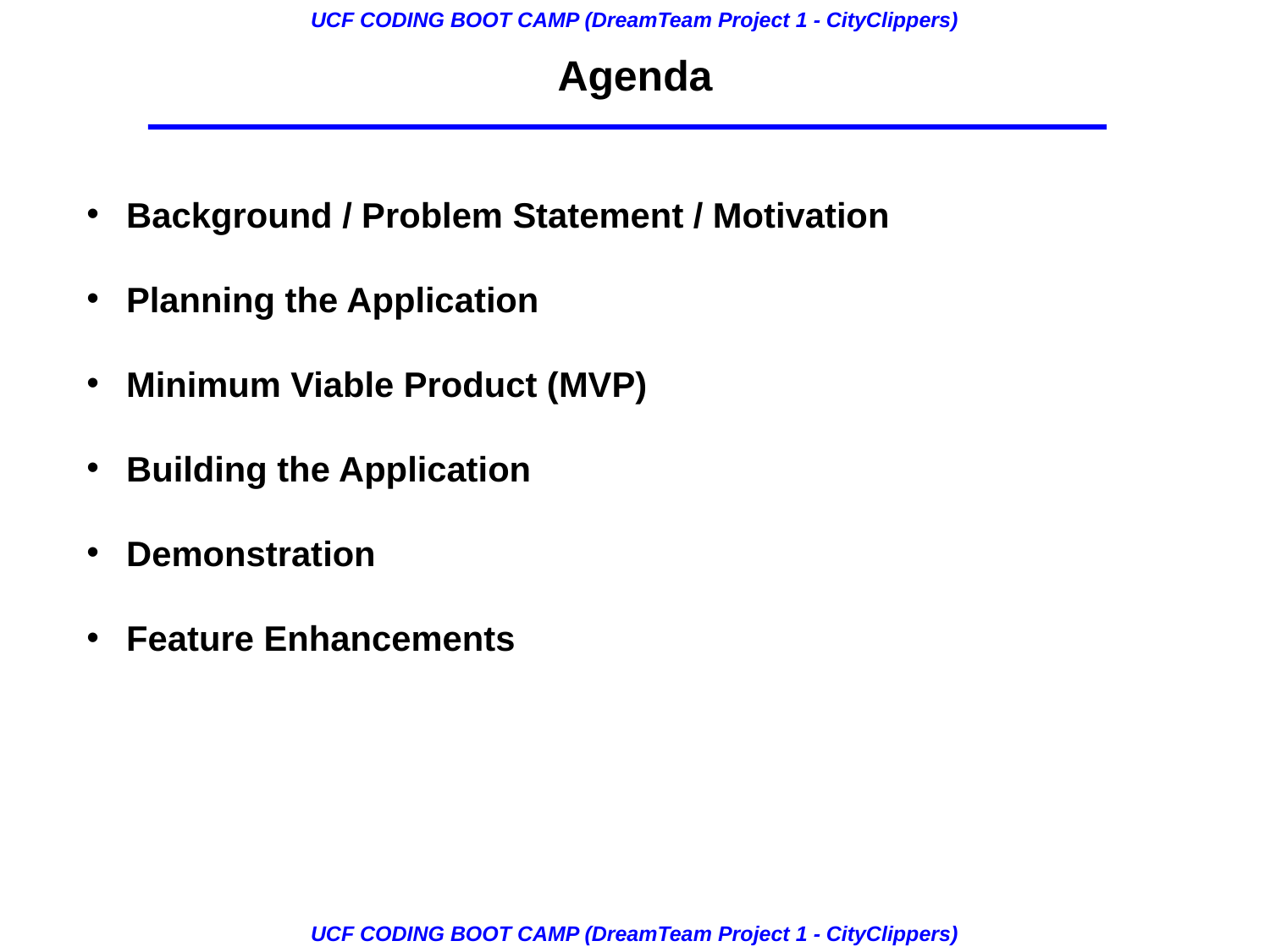

Agenda
Background / Problem Statement / Motivation
Planning the Application
Minimum Viable Product (MVP)
Building the Application
Demonstration
Feature Enhancements